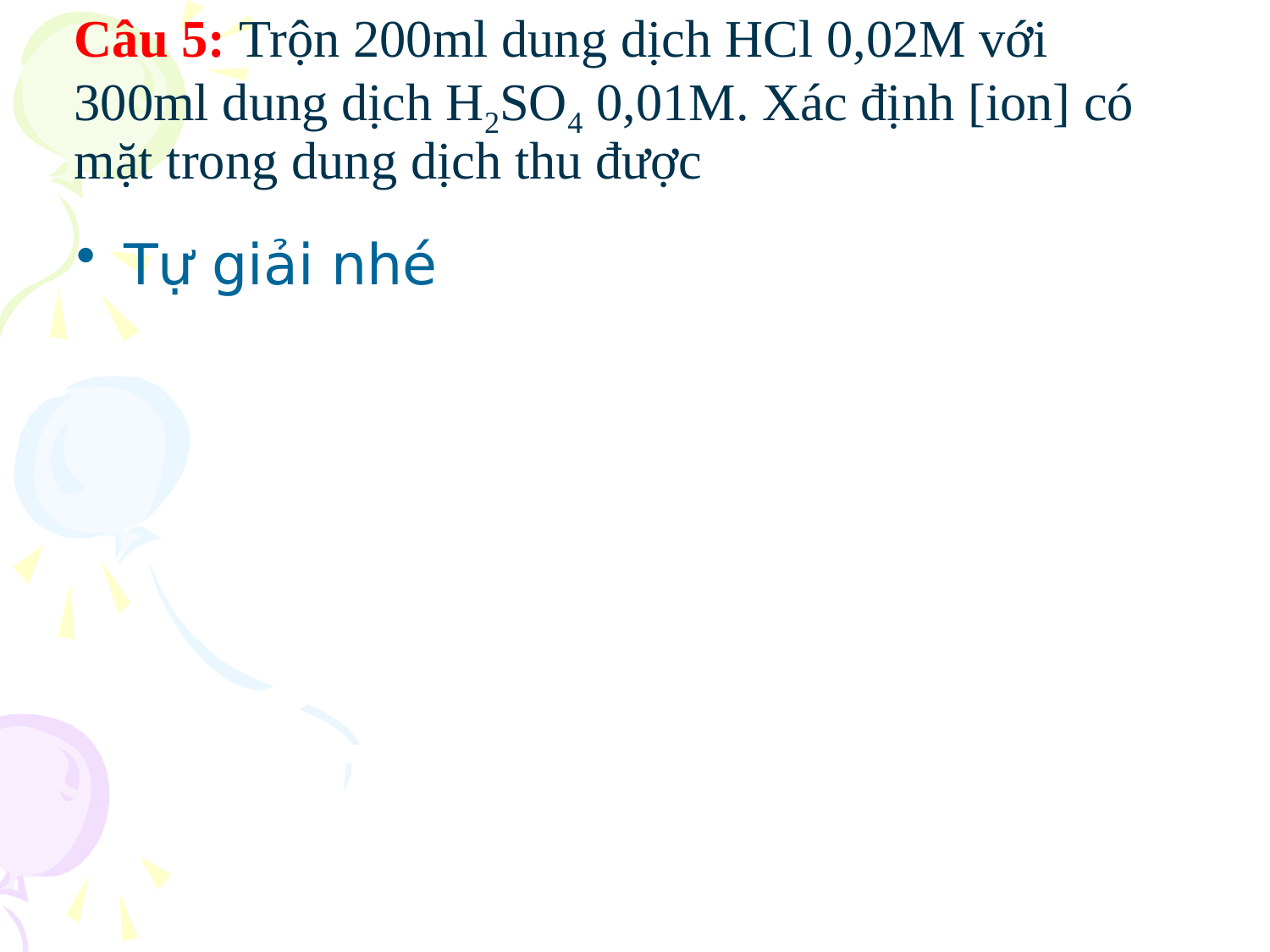

# Câu 5: Trộn 200ml dung dịch HCl 0,02M với 300ml dung dịch H2SO4 0,01M. Xác định [ion] có mặt trong dung dịch thu được
Tự giải nhé